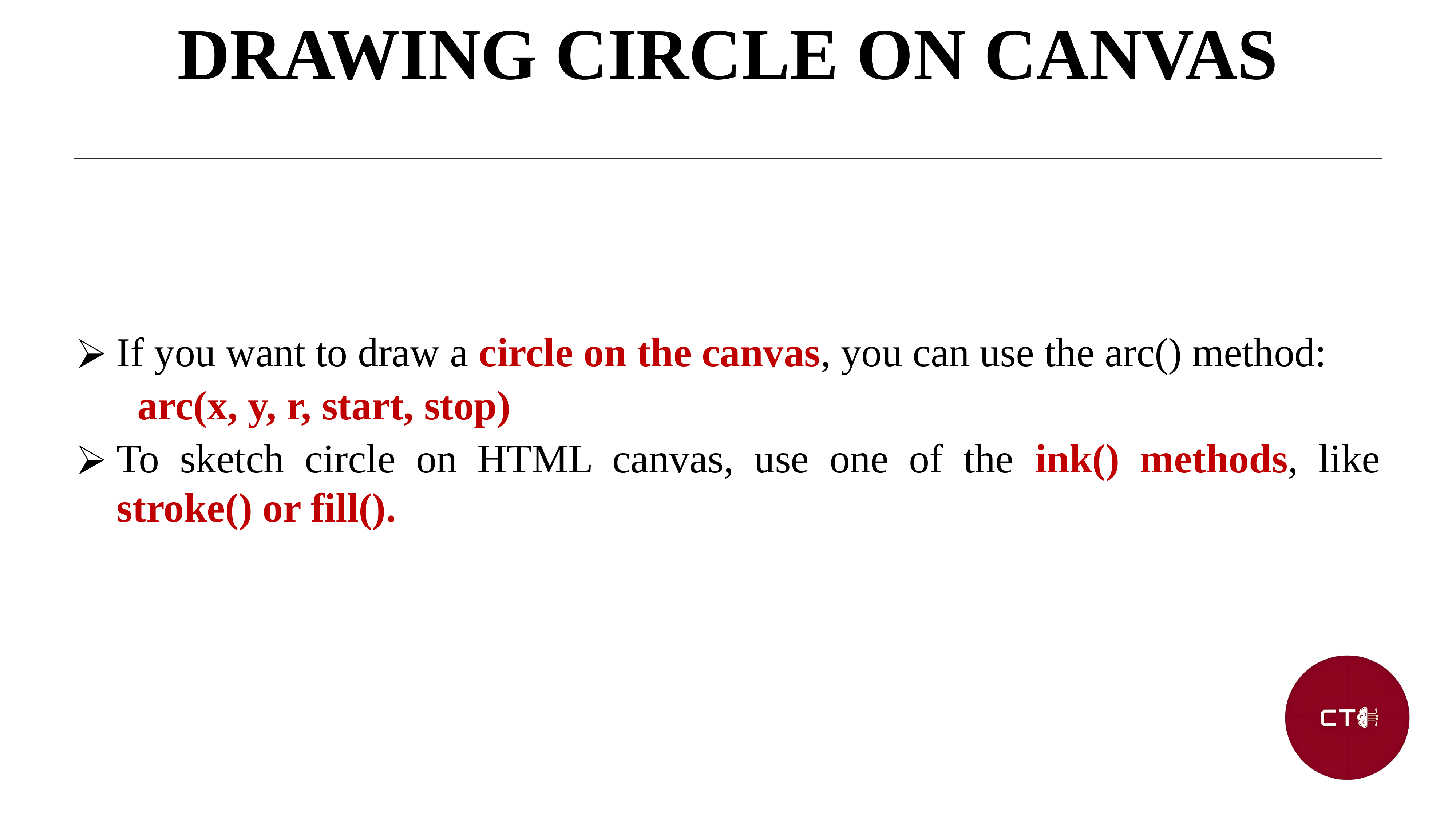

DRAWING CIRCLE ON CANVAS
If you want to draw a circle on the canvas, you can use the arc() method:
      arc(x, y, r, start, stop)
To sketch circle on HTML canvas, use one of the ink() methods, like stroke() or fill().